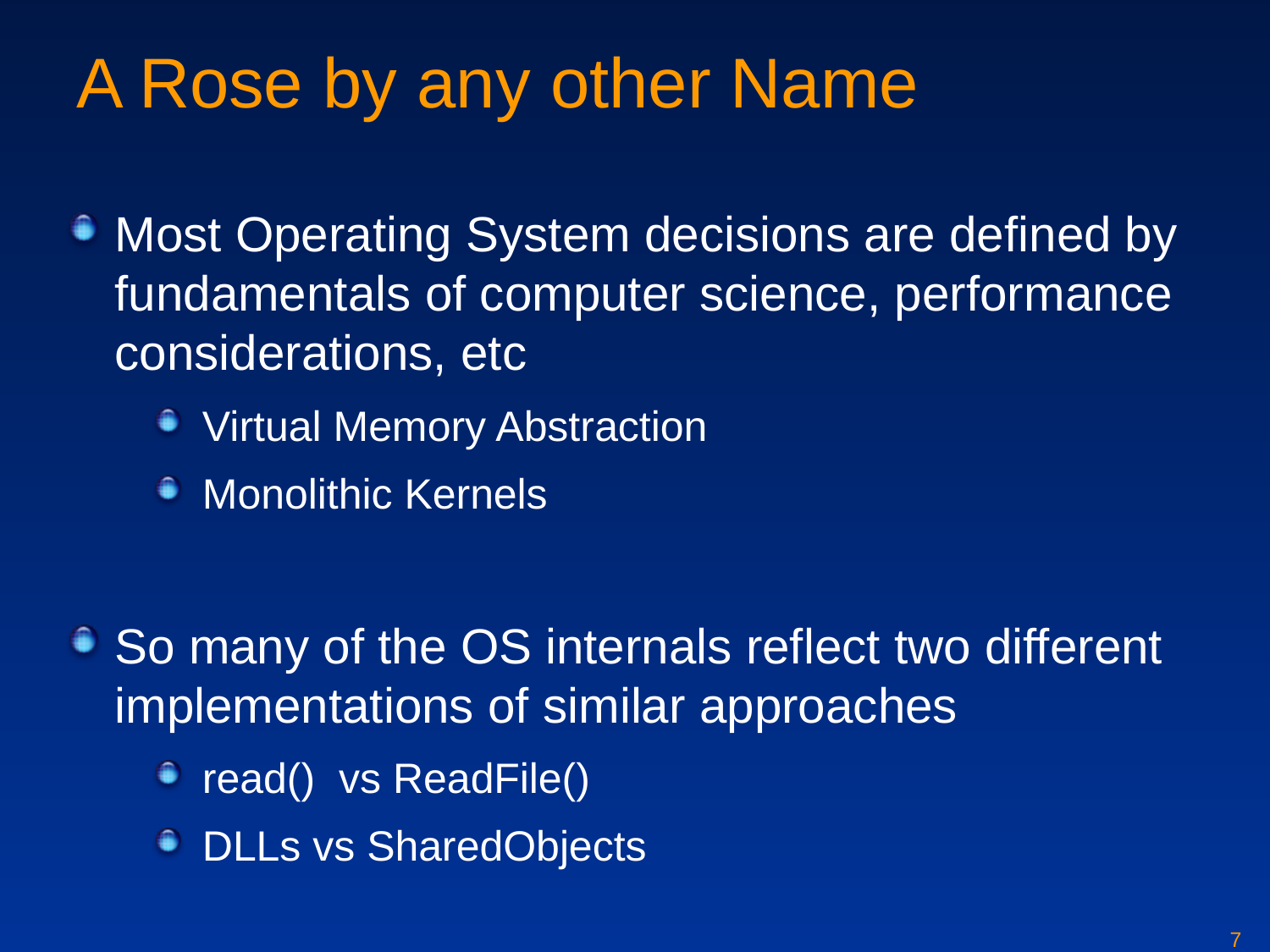

# A Rose by any other Name
Most Operating System decisions are defined by fundamentals of computer science, performance considerations, etc
Virtual Memory Abstraction
Monolithic Kernels

So many of the OS internals reflect two different implementations of similar approaches
read()  vs ReadFile()
DLLs vs SharedObjects
7